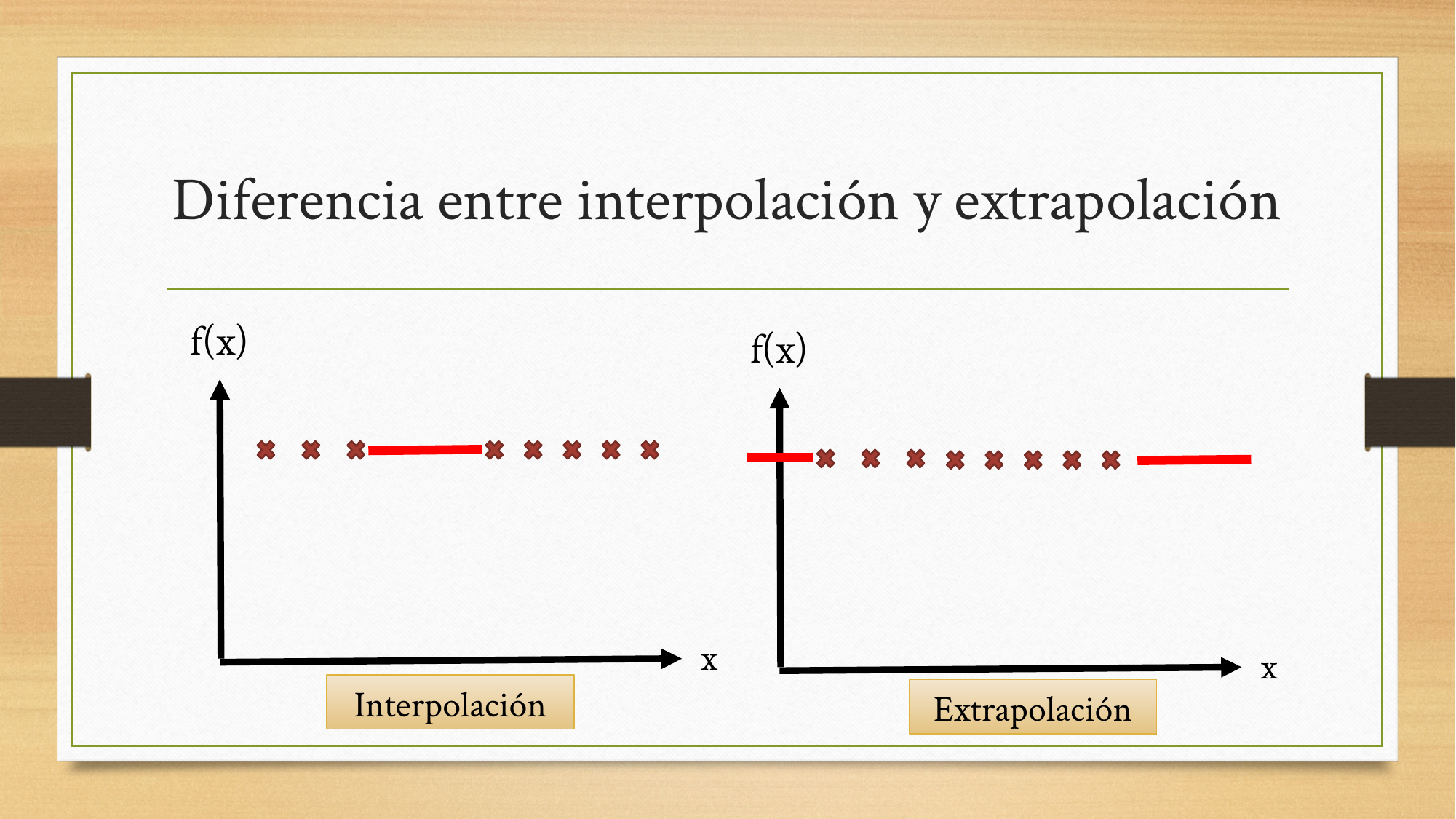

# Diferencia entre interpolación y extrapolación
f(x)
f(x)

x
x
Interpolación
Extrapolación